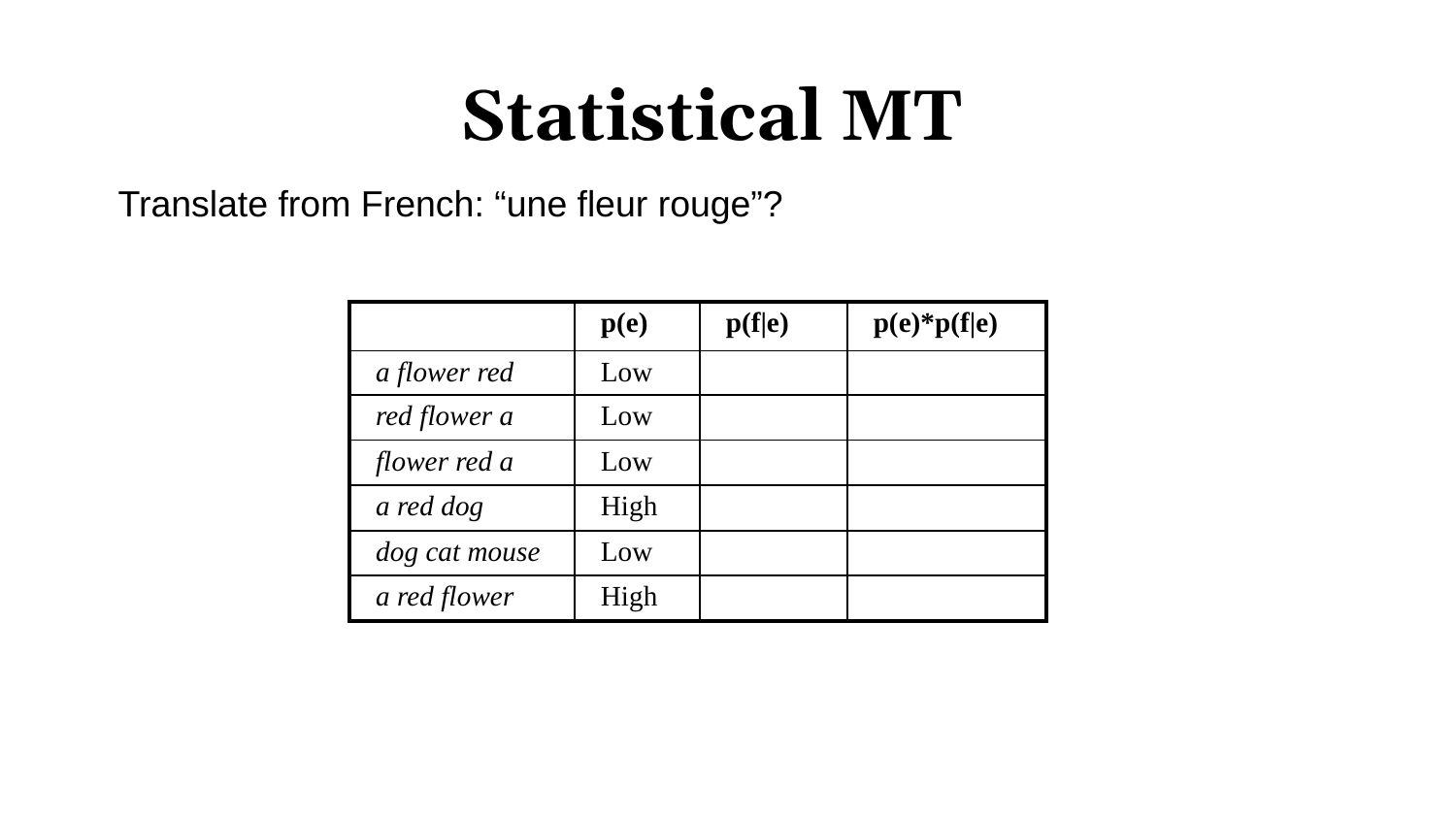

# Statistical MT
Translate from French: “une fleur rouge”?
|  | p(e) | p(f|e) | p(e)\*p(f|e) |
| --- | --- | --- | --- |
| a flower red | Low |  |  |
| red flower a | Low |  |  |
| flower red a | Low |  |  |
| a red dog | High |  |  |
| dog cat mouse | Low |  |  |
| a red flower | High |  |  |